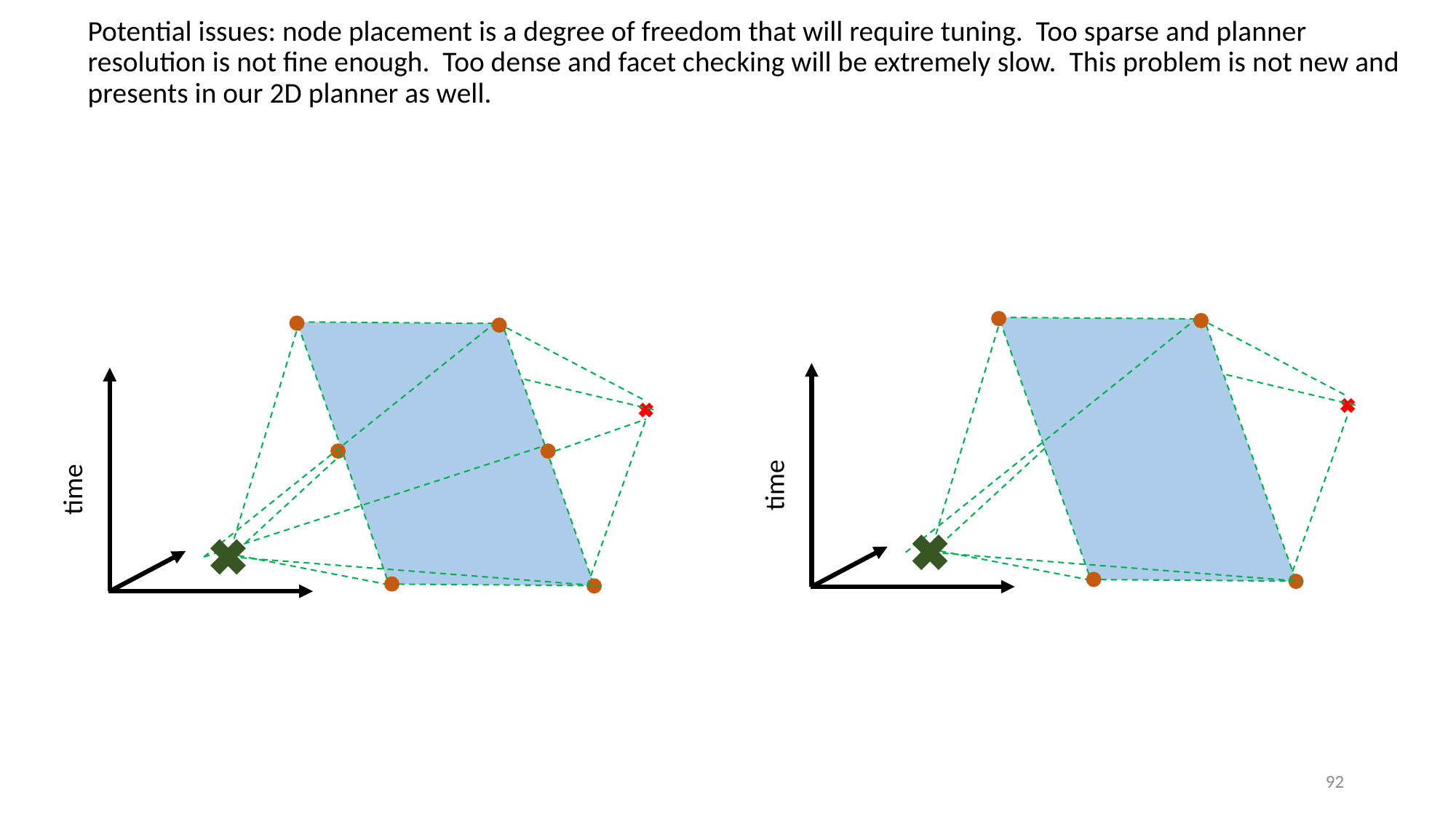

# Potential issues: node placement is a degree of freedom that will require tuning.  Too sparse and planner resolution is not fine enough.  Too dense and facet checking will be extremely slow.  This problem is not new and presents in our 2D planner as well.

time

time
92